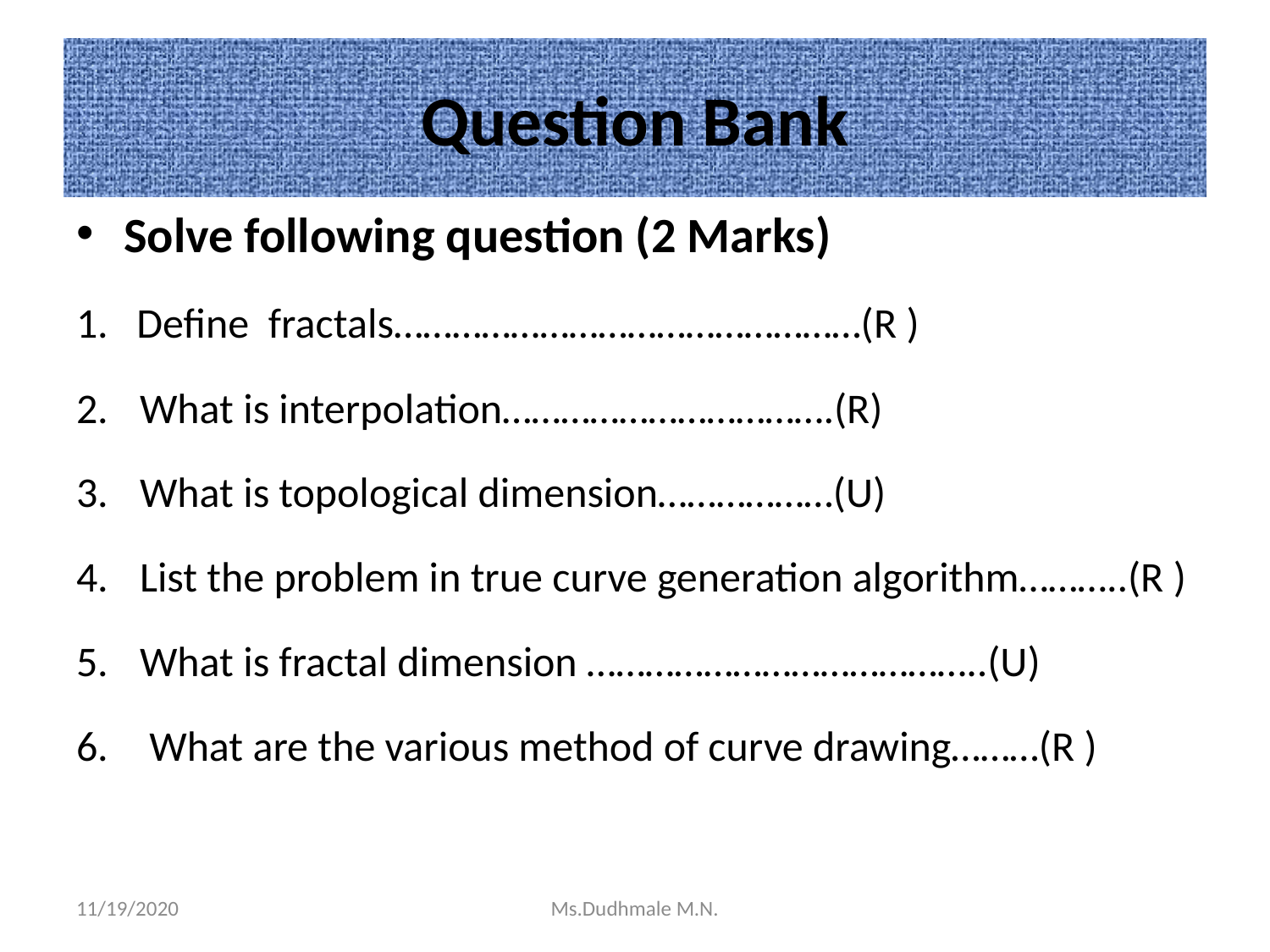

# Question Bank
Solve following question (2 Marks)
1.   Define  fractals…………………………………………(R )
What is interpolation…………………………….(R)
What is topological dimension………………(U)
List the problem in true curve generation algorithm………..(R )
What is fractal dimension …………………………………..(U)
 What are the various method of curve drawing………(R )

11/19/2020
Ms.Dudhmale M.N.